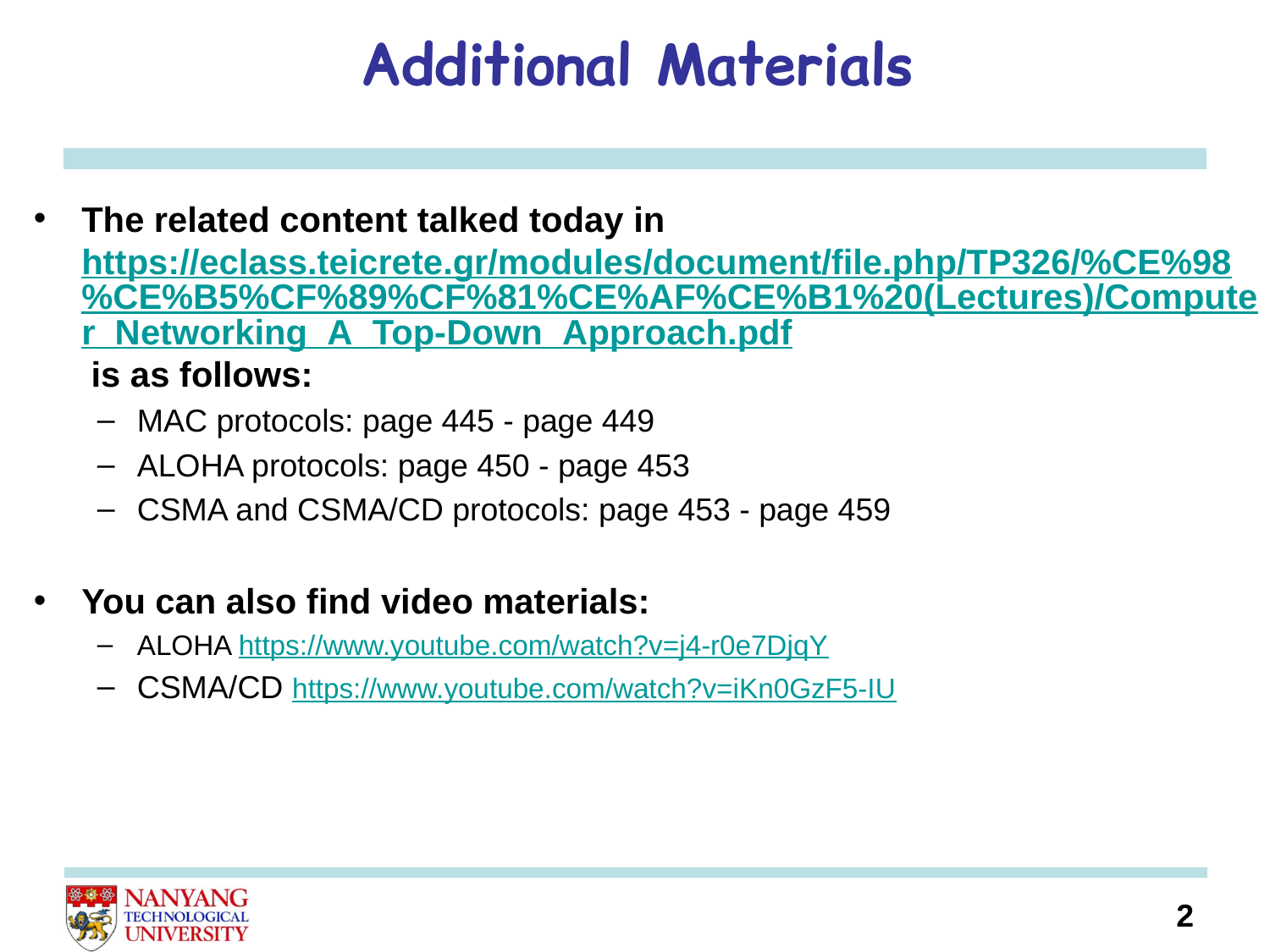

# Additional Materials
The related content talked today in https://eclass.teicrete.gr/modules/document/file.php/TP326/%CE%98%CE%B5%CF%89%CF%81%CE%AF%CE%B1%20(Lectures)/Computer_Networking_A_Top-Down_Approach.pdf is as follows:
MAC protocols: page 445 - page 449
ALOHA protocols: page 450 - page 453
CSMA and CSMA/CD protocols: page 453 - page 459

You can also find video materials:
ALOHA https://www.youtube.com/watch?v=j4-r0e7DjqY
CSMA/CD https://www.youtube.com/watch?v=iKn0GzF5-IU

2